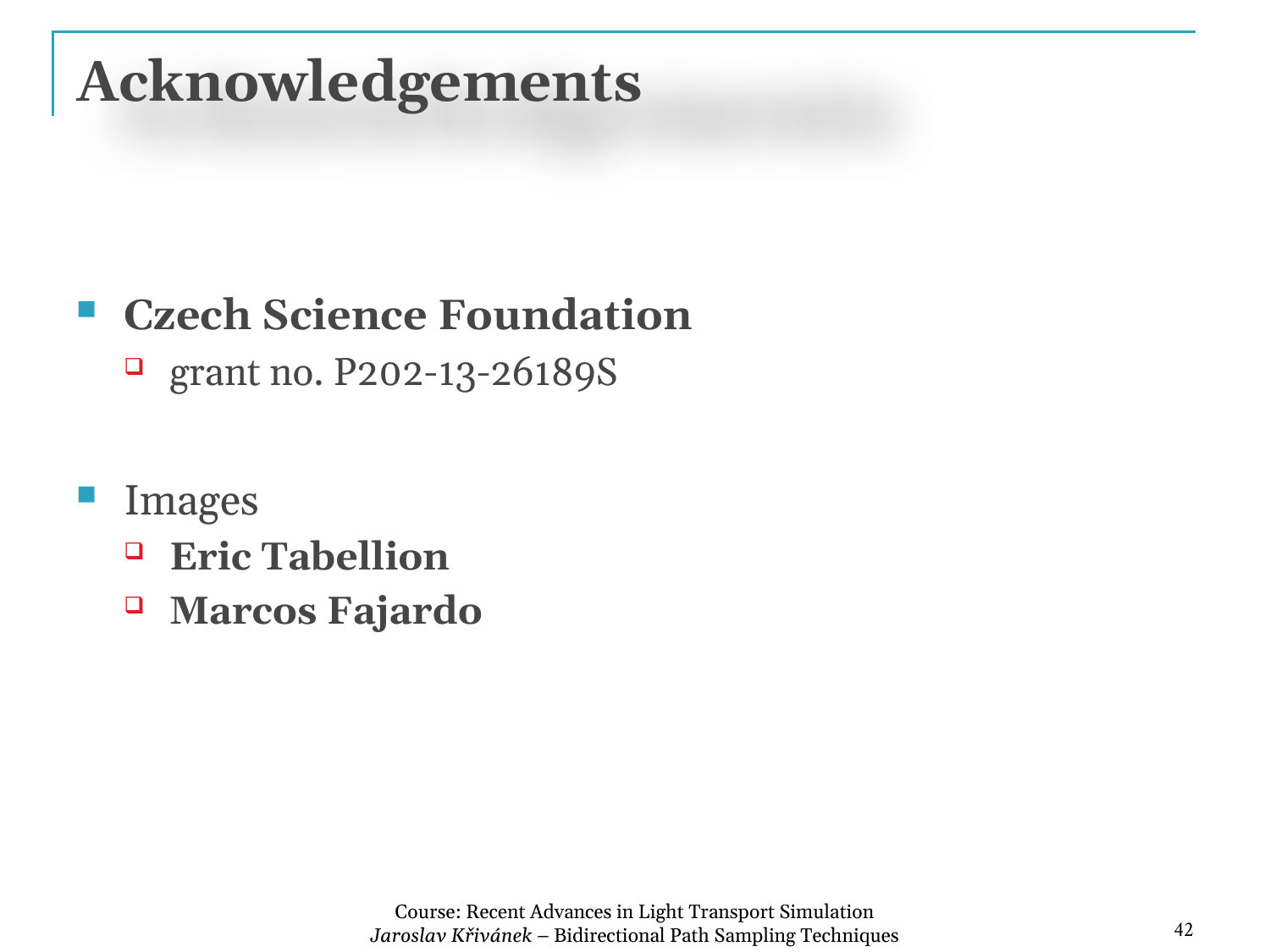

# Acknowledgements

Czech Science Foundation
grant no. P202-13-26189S

Images
Eric Tabellion
Marcos Fajardo

42

Course: Recent Advances in Light Transport Simulation
Jaroslav Křivánek – Bidirectional Path Sampling Techniques